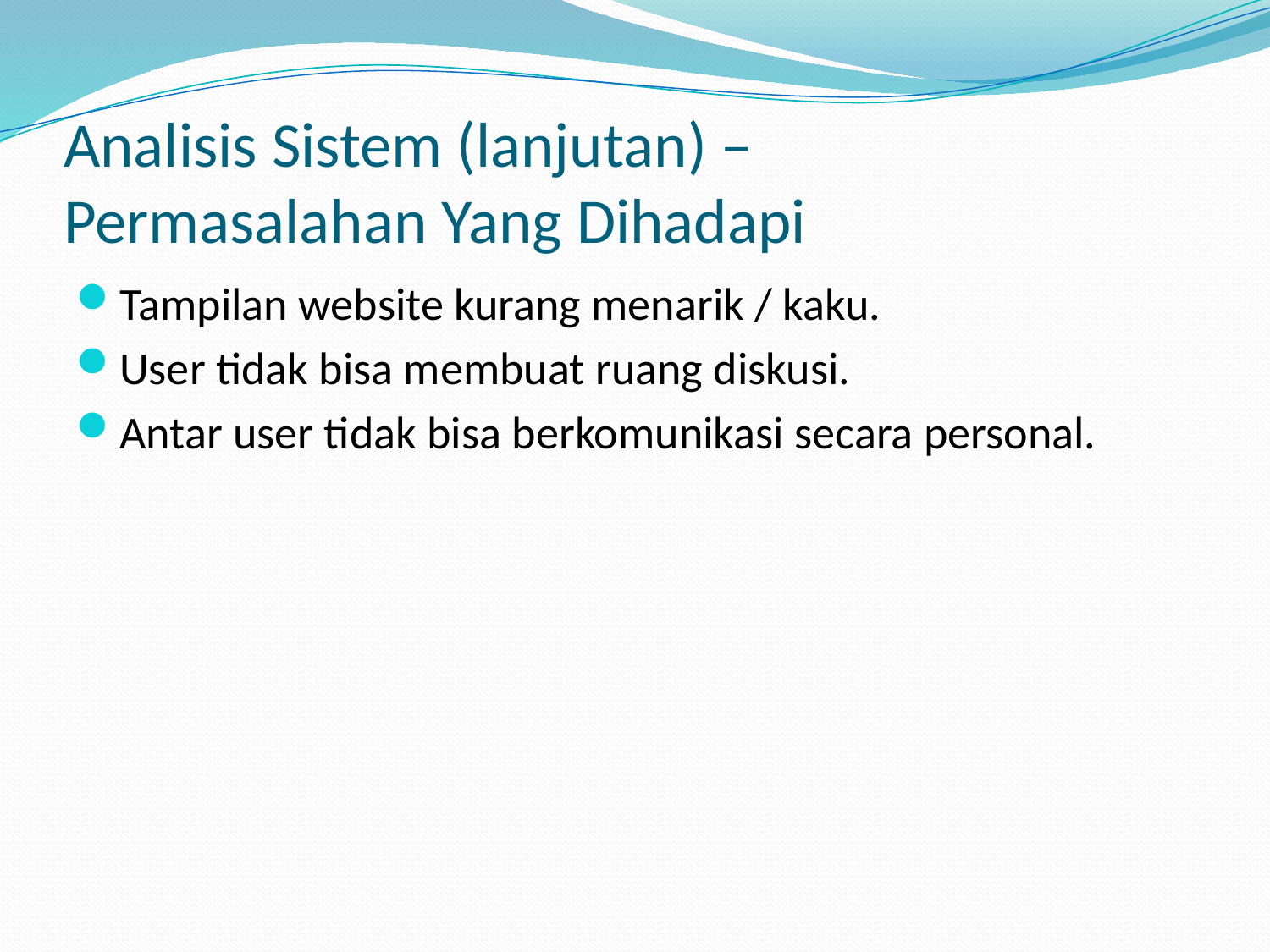

# Analisis Sistem (lanjutan) – Permasalahan Yang Dihadapi
Tampilan website kurang menarik / kaku.
User tidak bisa membuat ruang diskusi.
Antar user tidak bisa berkomunikasi secara personal.